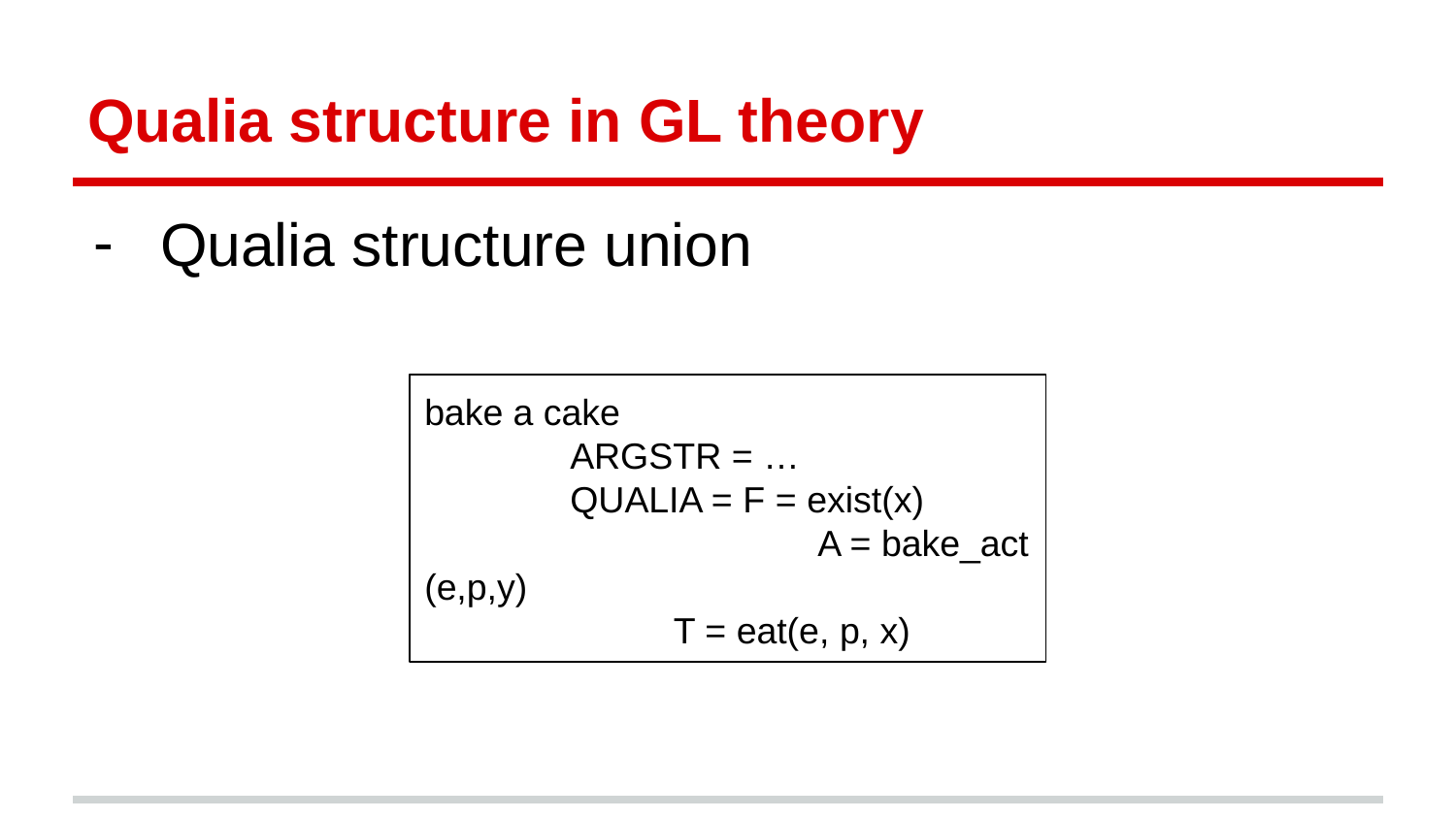

# Qualia structure in GL theory
Qualia structure union
bake a cake
	ARGSTR = …
	QUALIA = F = exist(x)
		          A = bake_act (e,p,y)
   T = eat(e, p, x)